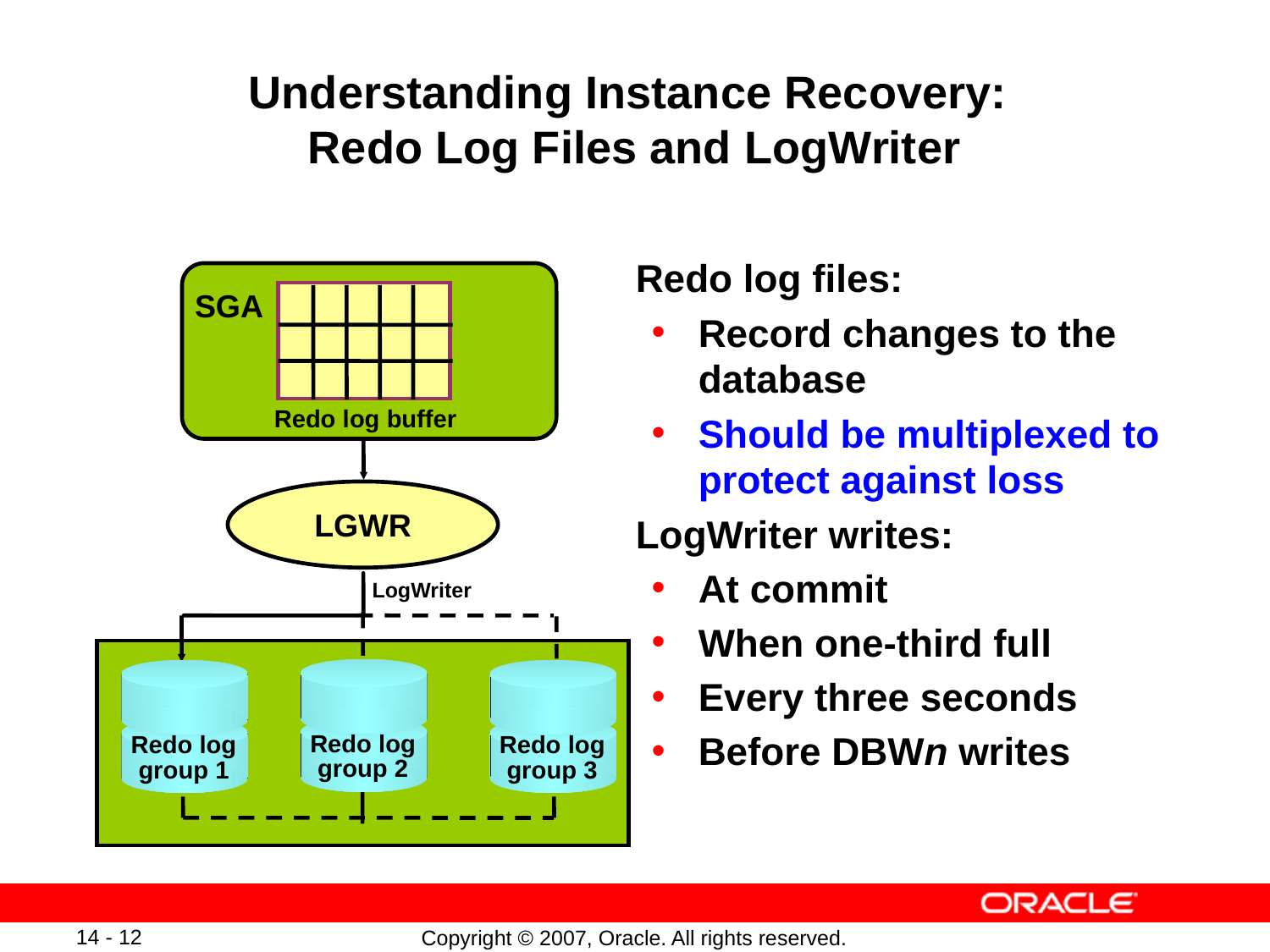

# Understanding Instance Recovery: Redo Log Files and LogWriter
Redo log files:
Record changes to the database
Should be multiplexed to protect against loss
LogWriter writes:
At commit
When one-third full
Every three seconds
Before DBWn writes

SGA

Redo log buffer

LGWR
LogWriter

Redo log
group 2

Redo log
group 1

Redo log
group 3